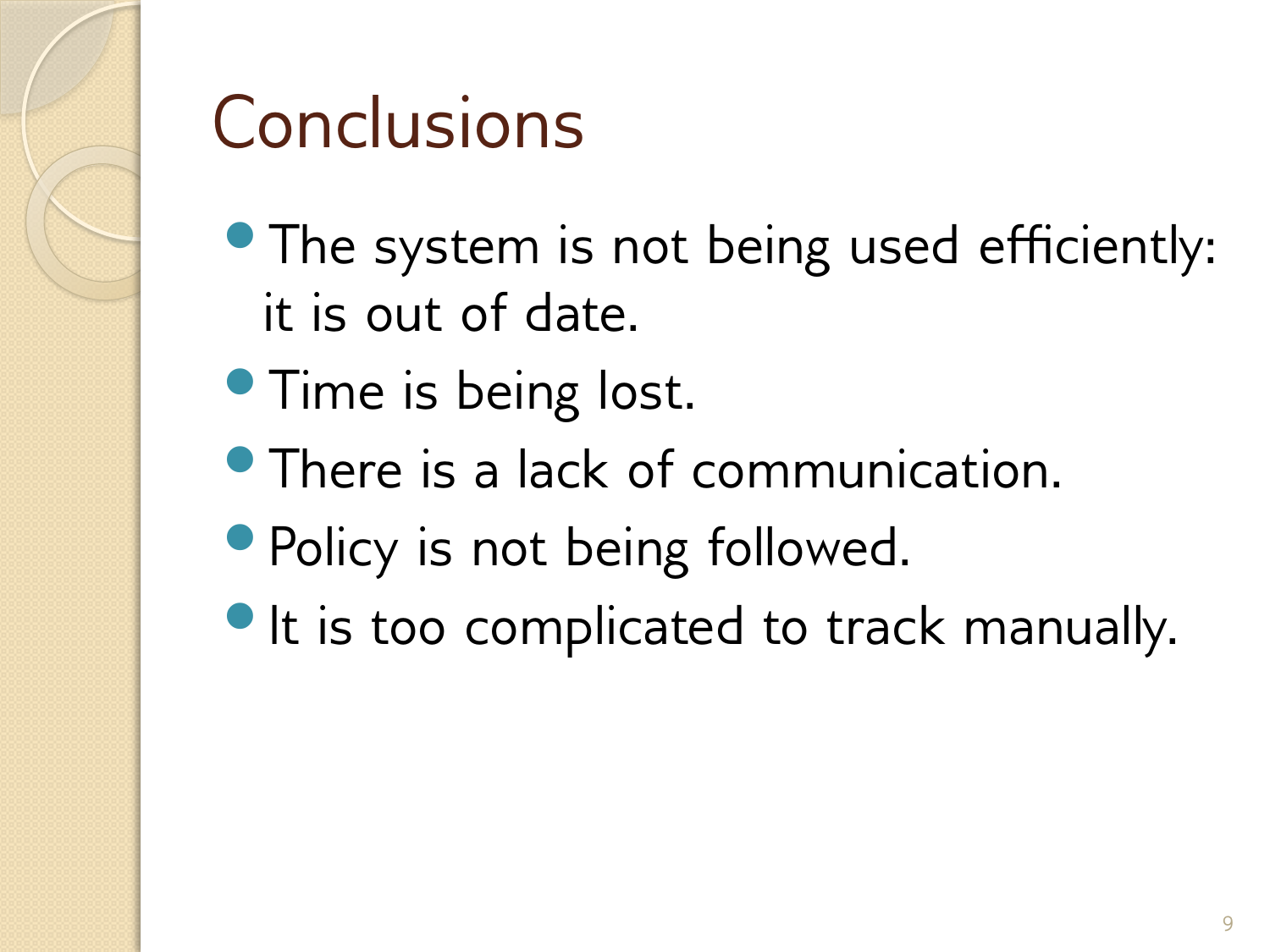

# Conclusions
The system is not being used efficiently: it is out of date.
Time is being lost.
There is a lack of communication.
Policy is not being followed.
It is too complicated to track manually.
9